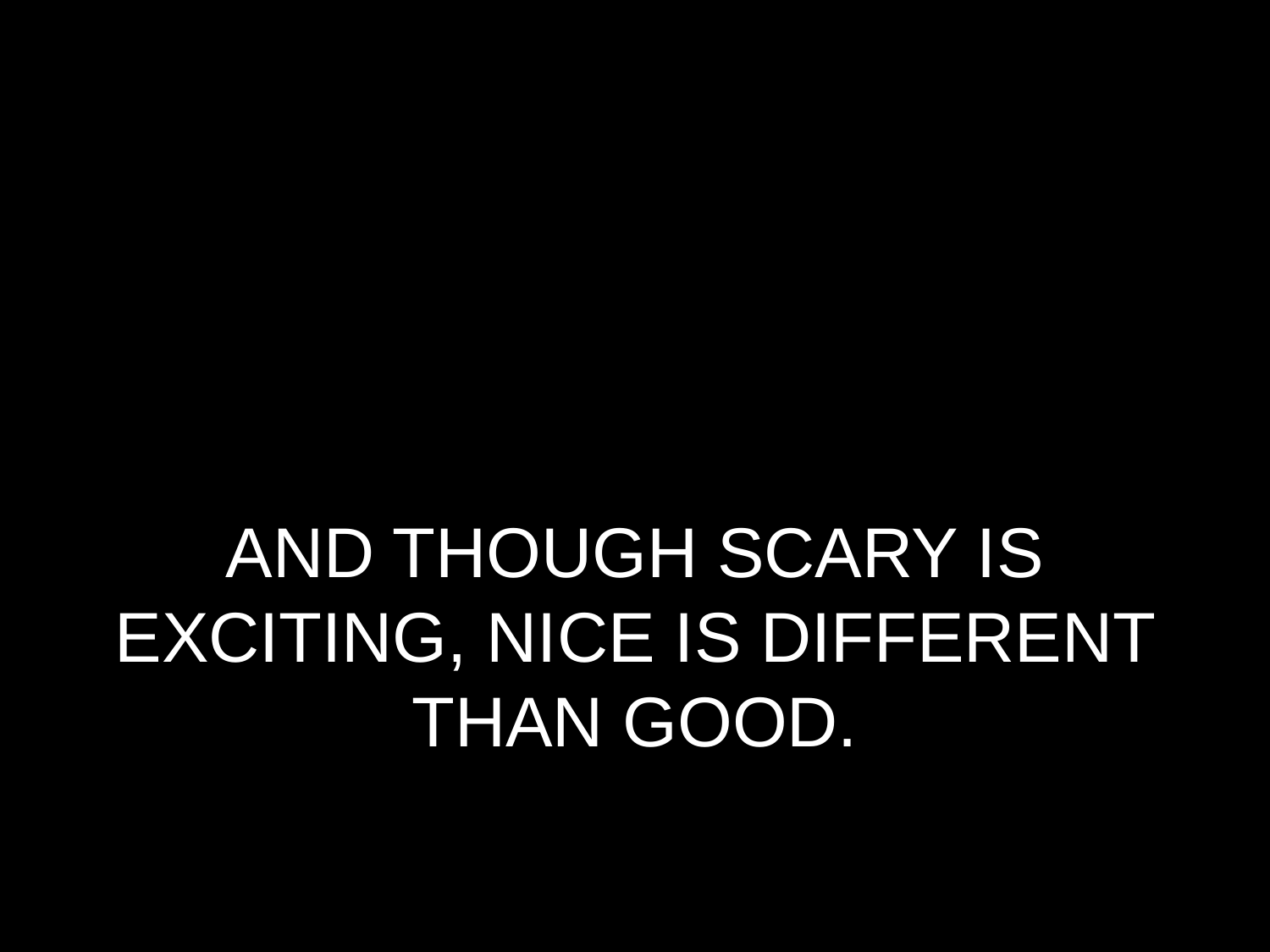

# AND THOUGH SCARY IS EXCITING, NICE IS DIFFERENT THAN GOOD.